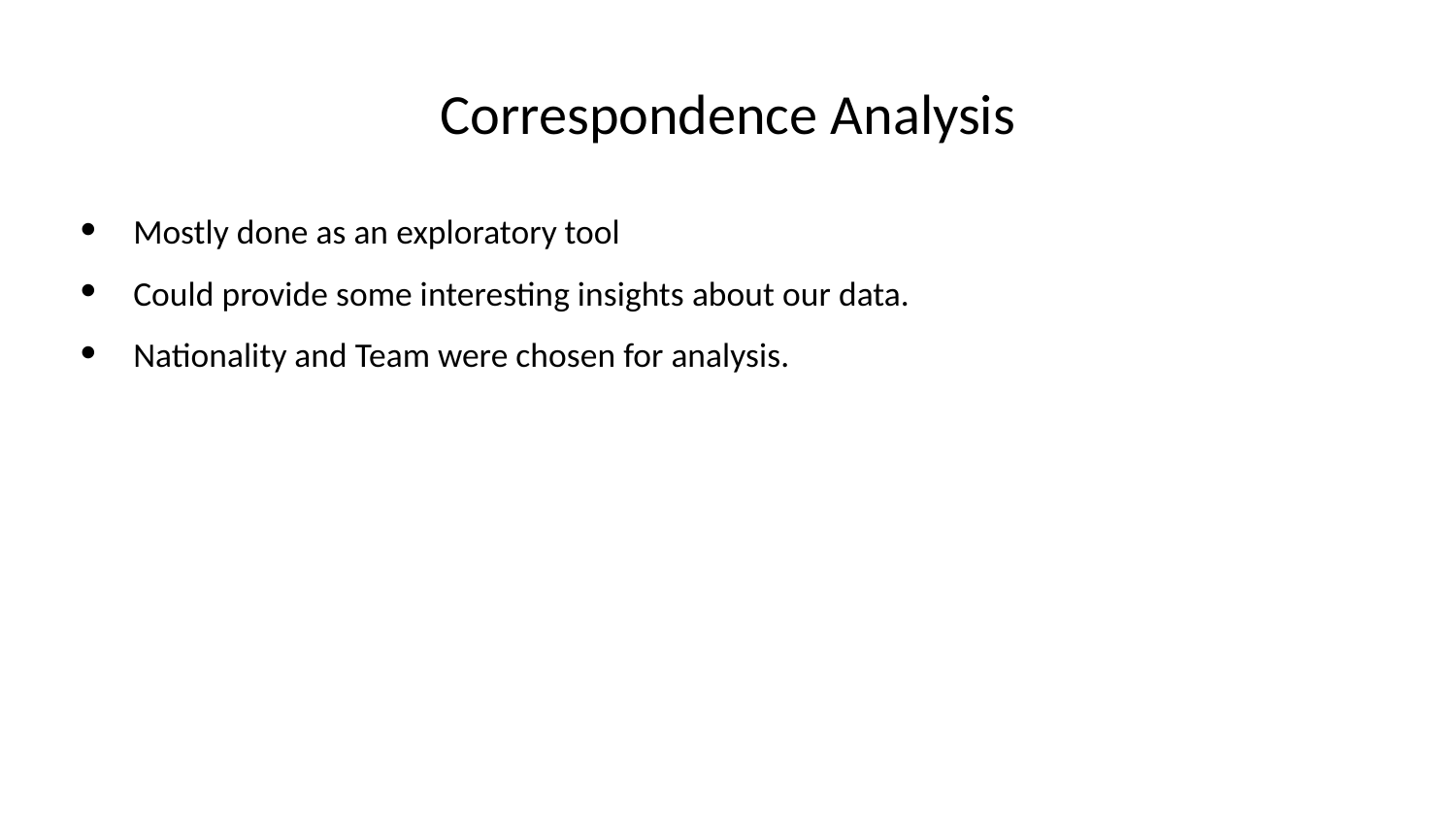

# Correspondence Analysis
Mostly done as an exploratory tool
Could provide some interesting insights about our data.
Nationality and Team were chosen for analysis.